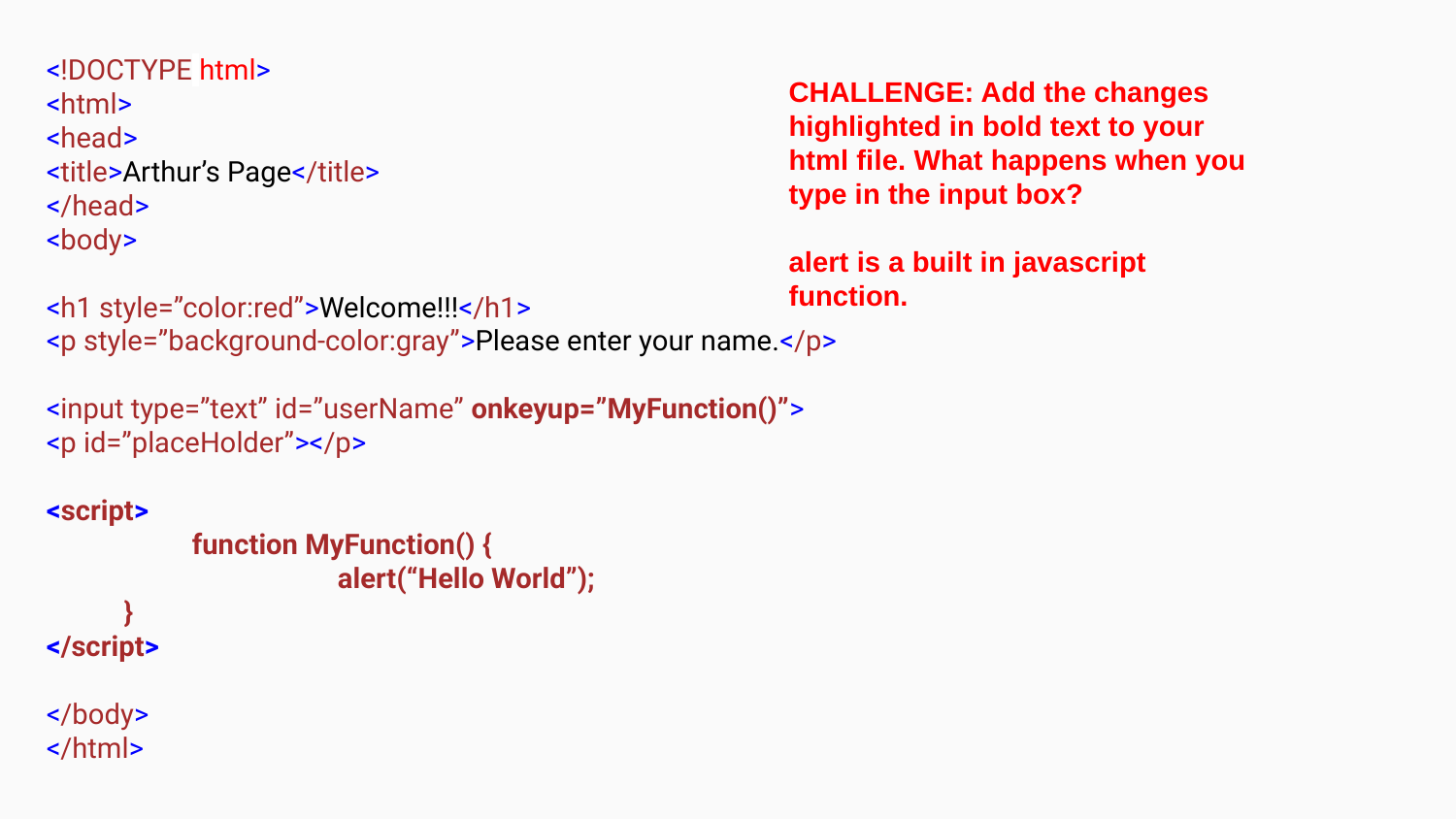

<!DOCTYPE html>
<html>
<head>
<title>Arthur’s Page</title>
</head>
<body>

<h1 style=”color:red”>Welcome!!!</h1>
<p style=”background-color:gray”>Please enter your name.</p>

<input type=”text” id=”userName” onkeyup=”MyFunction()”>
<p id=”placeHolder”></p>

<script>
	function MyFunction() {
		alert(“Hello World”);
           }
</script>

</body>
</html>
CHALLENGE: Add the changes highlighted in bold text to your html file. What happens when you type in the input box?

alert is a built in javascript function.